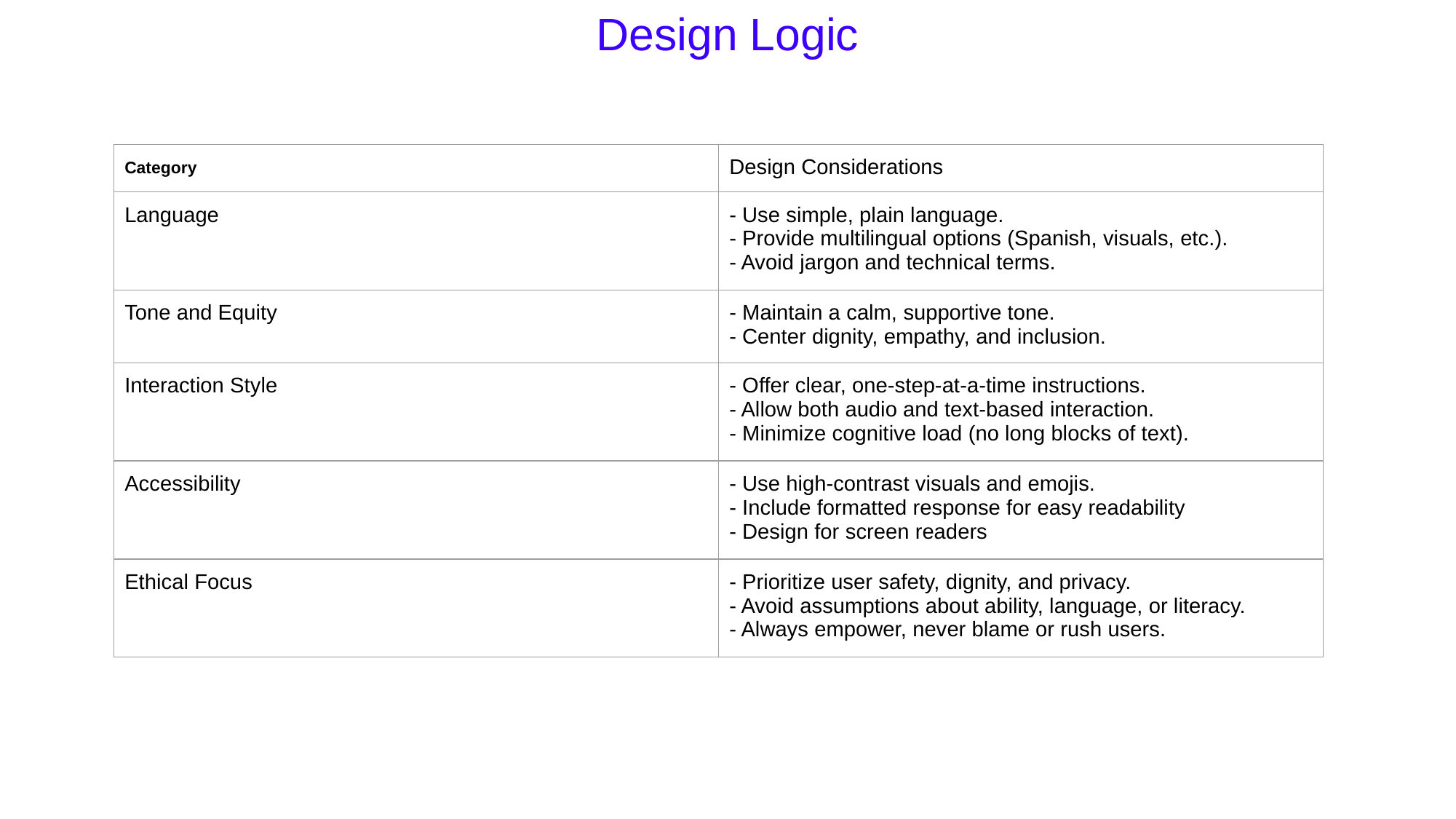

Design Logic

| Category | Design Considerations |
| --- | --- |
| Language | - Use simple, plain language. - Provide multilingual options (Spanish, visuals, etc.). - Avoid jargon and technical terms. |
| Tone and Equity | - Maintain a calm, supportive tone. - Center dignity, empathy, and inclusion. |
| Interaction Style | - Offer clear, one-step-at-a-time instructions. - Allow both audio and text-based interaction. - Minimize cognitive load (no long blocks of text). |
| Accessibility | - Use high-contrast visuals and emojis. - Include formatted response for easy readability - Design for screen readers |
| Ethical Focus | - Prioritize user safety, dignity, and privacy. - Avoid assumptions about ability, language, or literacy. - Always empower, never blame or rush users. |